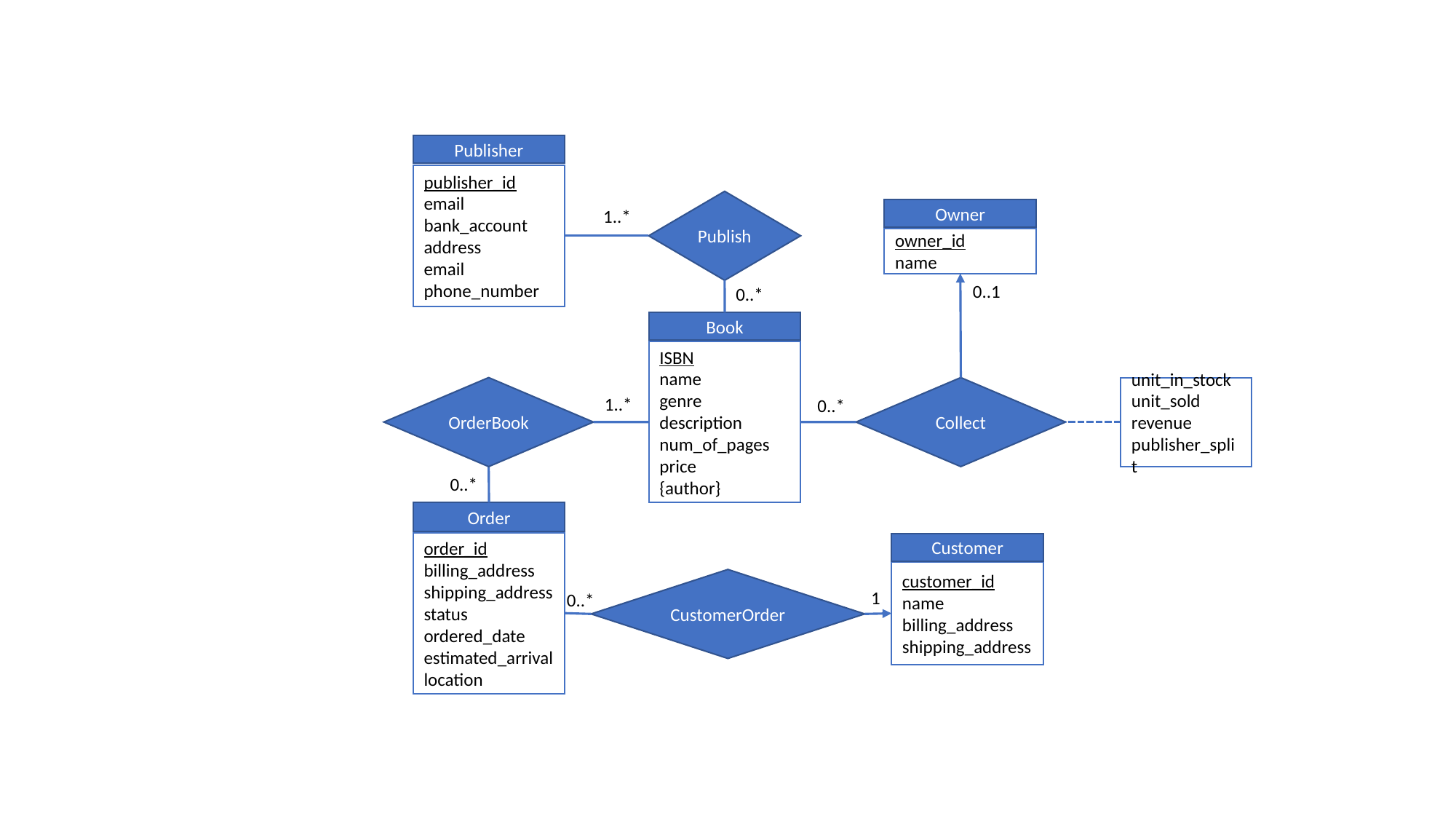

Publisher
publisher_id
email
bank_account
address
email
phone_number
Publish
1..*
Owner
owner_id
name
0..1
0..*
Book
ISBN
name
genre
description
num_of_pages
price
{author}
unit_in_stock
unit_sold
revenue
publisher_split
OrderBook
Collect
1..*
0..*
0..*
Order
order_id
billing_address
shipping_address
status
ordered_date
estimated_arrival
location
Customer
customer_id
name
billing_address
shipping_address
CustomerOrder
1
0..*